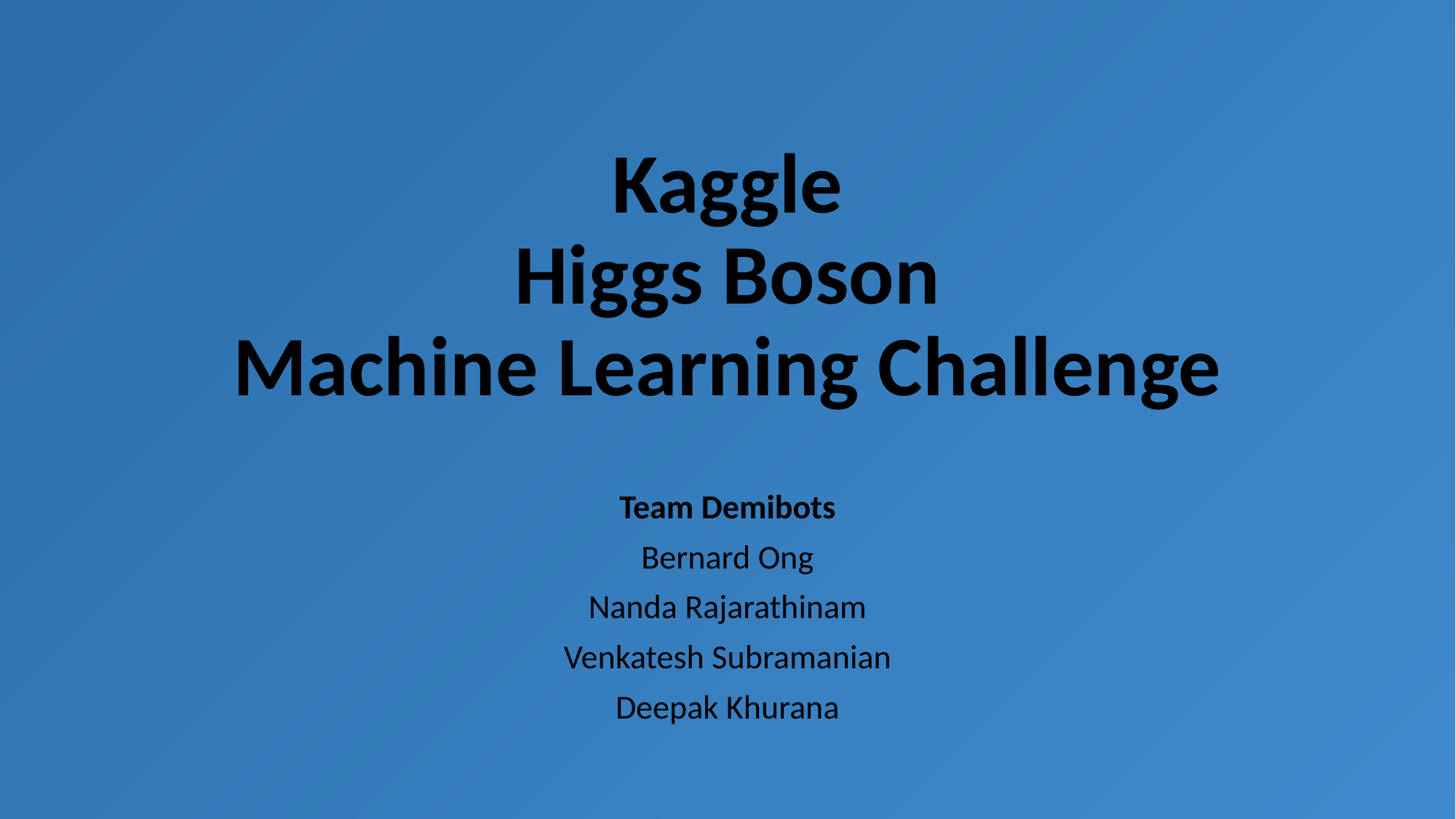

# Kaggle Higgs Boson Machine Learning Challenge

Team Demibots
Bernard Ong
Nanda Rajarathinam
Venkatesh Subramanian
Deepak Khurana